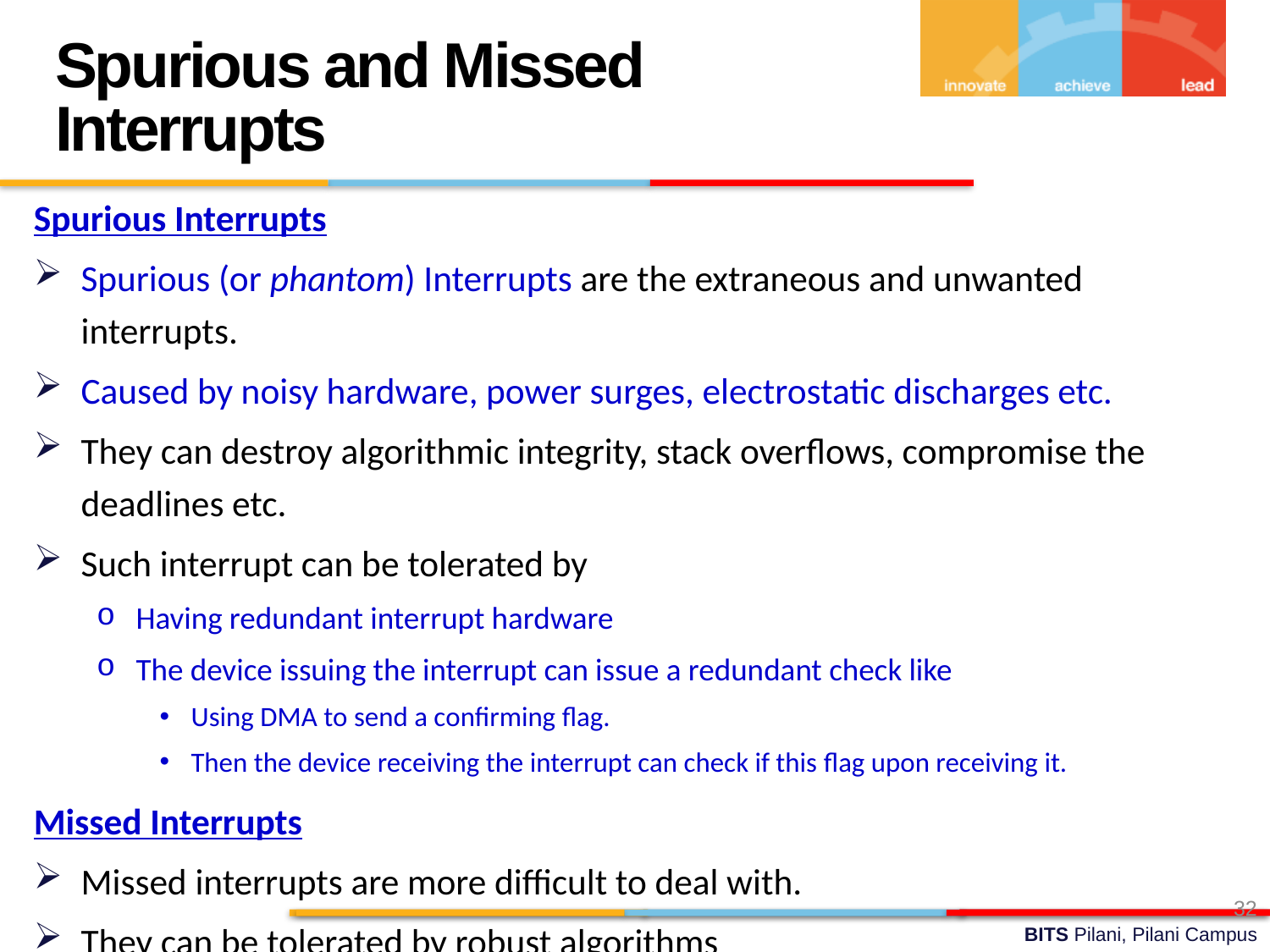

Spurious and Missed Interrupts
Spurious Interrupts
Spurious (or phantom) Interrupts are the extraneous and unwanted interrupts.
Caused by noisy hardware, power surges, electrostatic discharges etc.
They can destroy algorithmic integrity, stack overflows, compromise the deadlines etc.
Such interrupt can be tolerated by
Having redundant interrupt hardware
The device issuing the interrupt can issue a redundant check like
Using DMA to send a confirming flag.
Then the device receiving the interrupt can check if this flag upon receiving it.
Missed Interrupts
Missed interrupts are more difficult to deal with.
They can be tolerated by robust algorithms
32